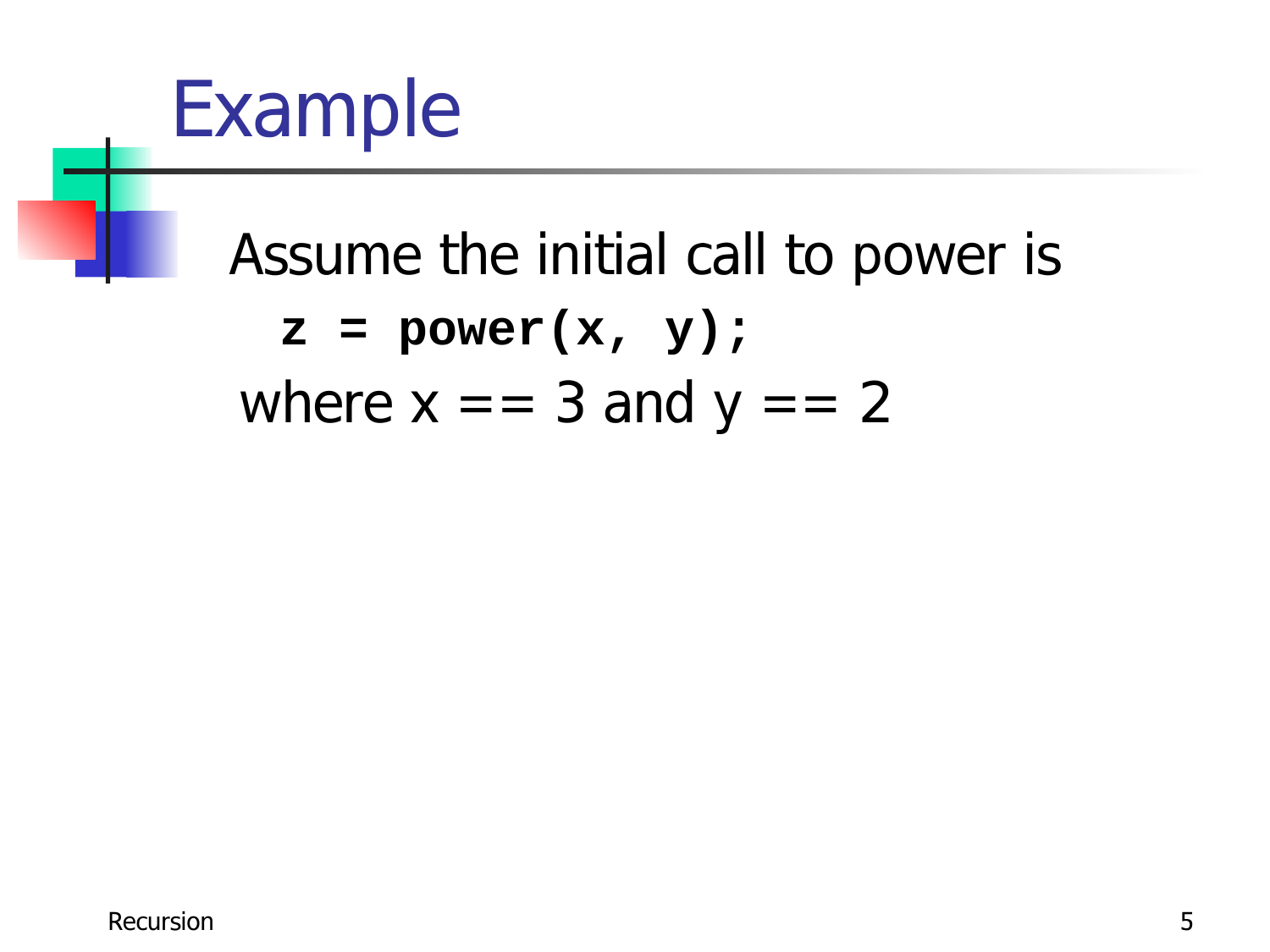

# Example
   Assume the initial call to power is
	z = power(x, y);
where x == 3 and y == 2
Recursion
5